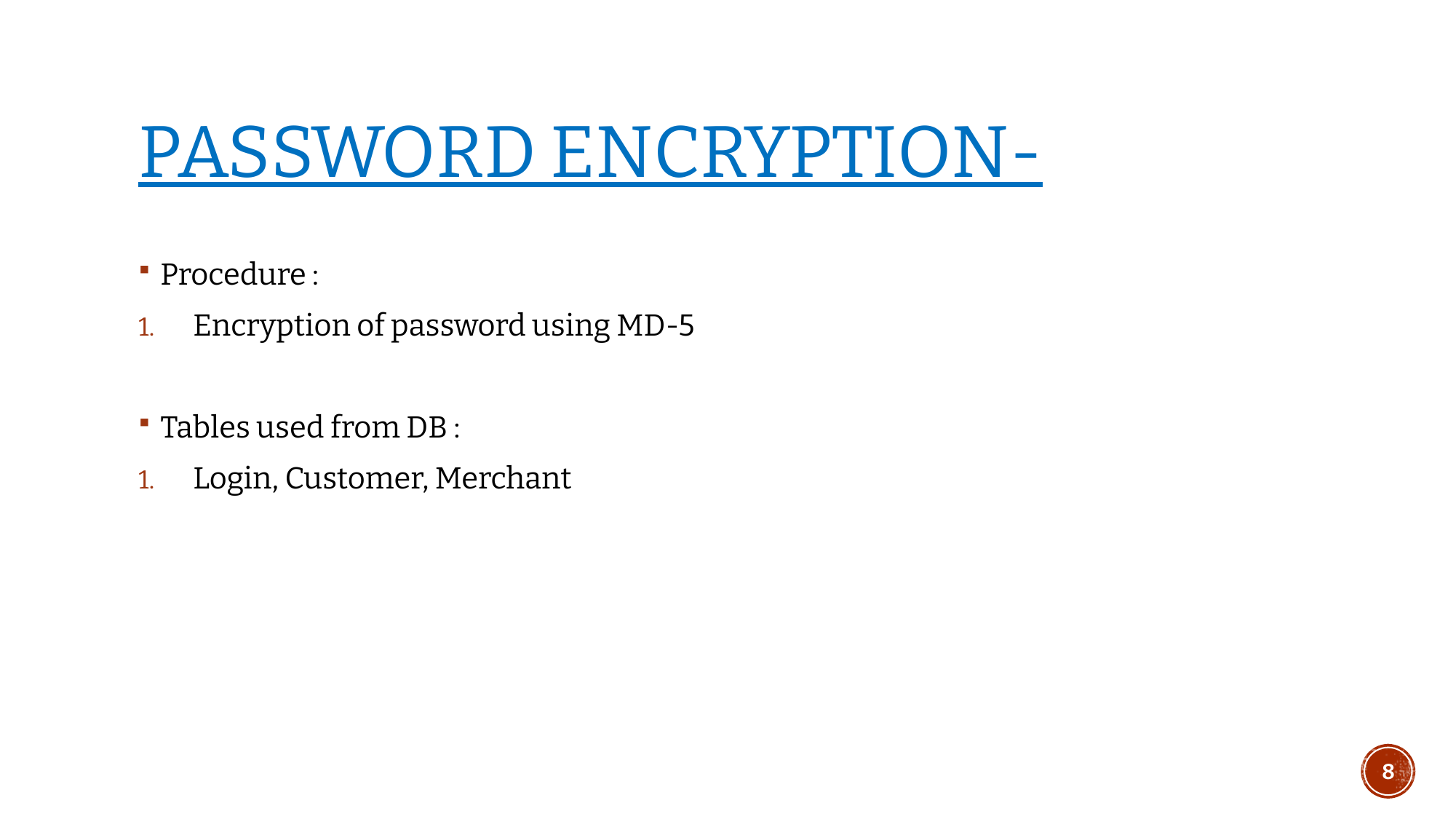

# Password encryption-
Procedure :
Encryption of password using MD-5

Tables used from DB :
Login, Customer, Merchant
8